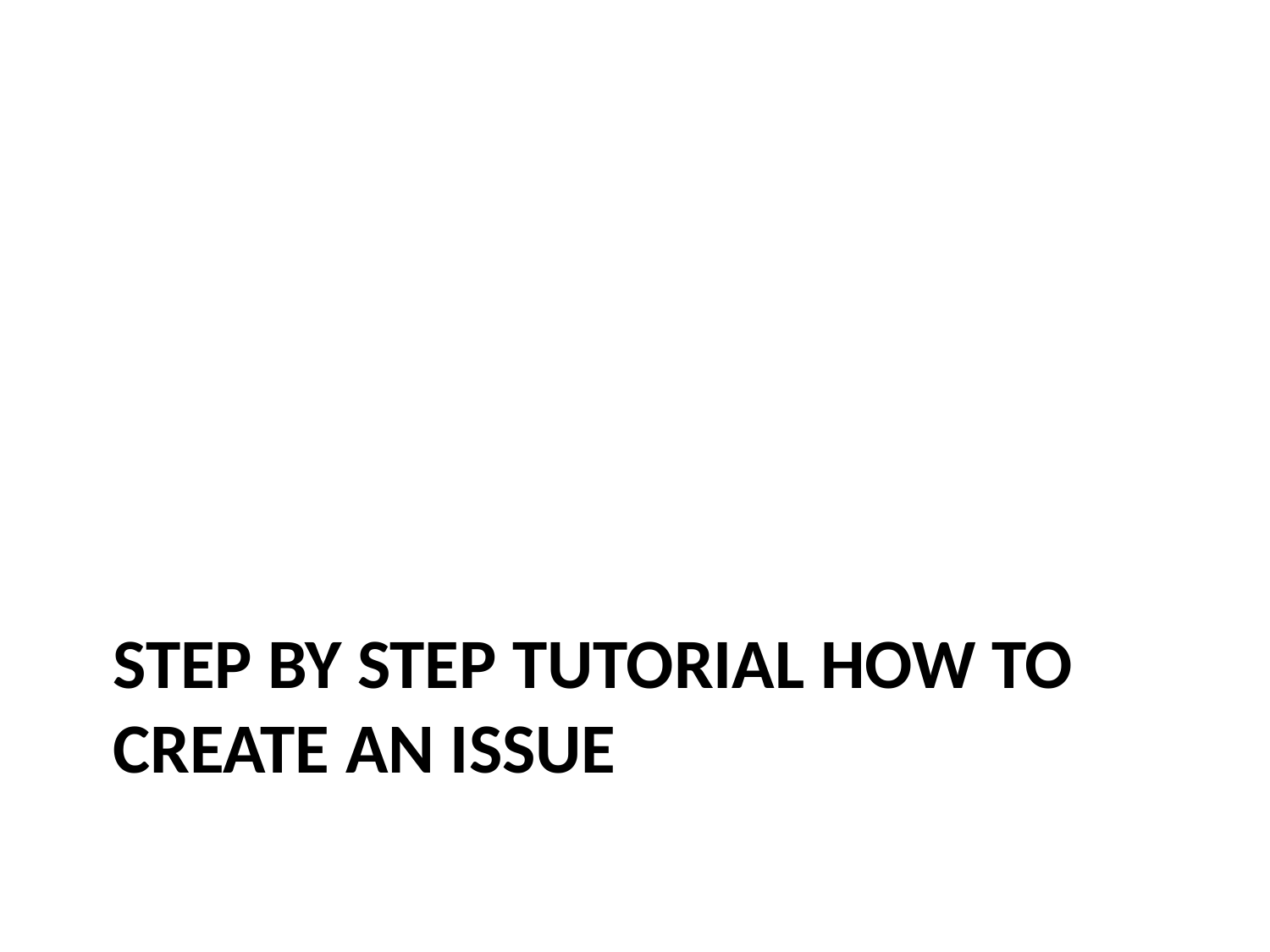

# Step by step tutorial how to create an issue